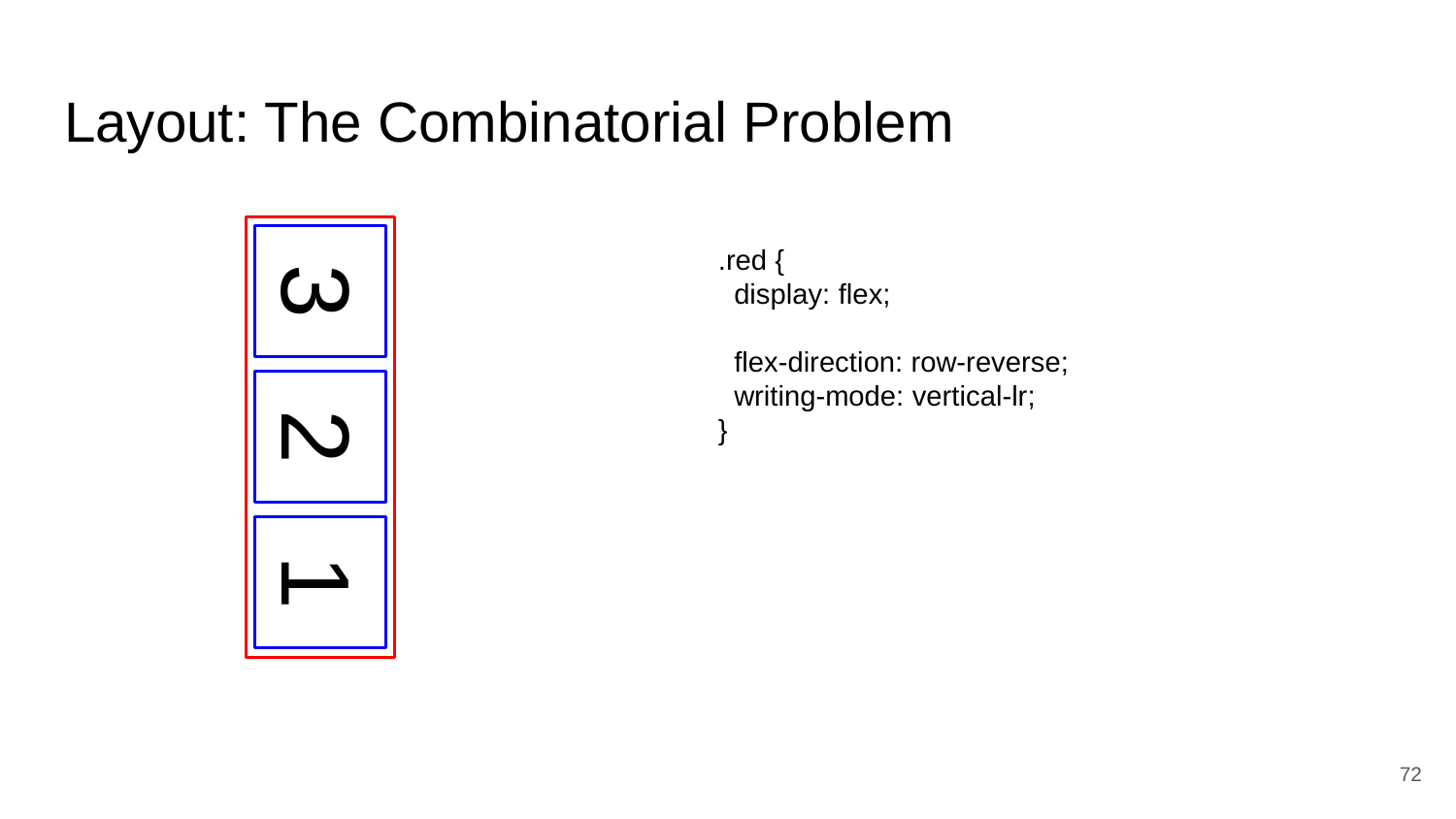

# Layout: The Combinatorial Problem
3
.red {
  display: flex;

  flex-direction: row-reverse;
  writing-mode: vertical-lr;
}

2
1
72